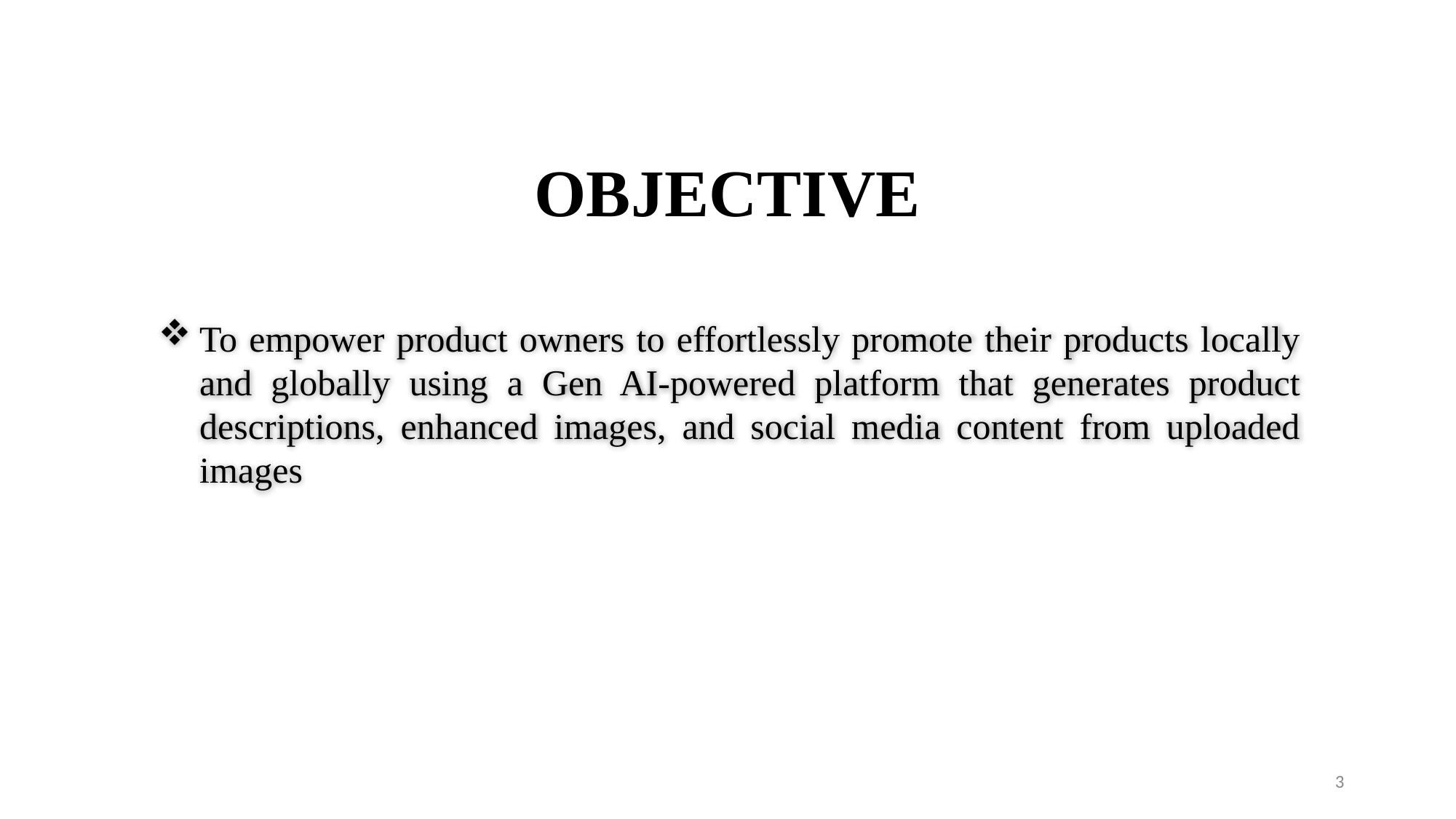

# OBJECTIVE
To empower product owners to effortlessly promote their products locally and globally using a Gen AI-powered platform that generates product descriptions, enhanced images, and social media content from uploaded images
3